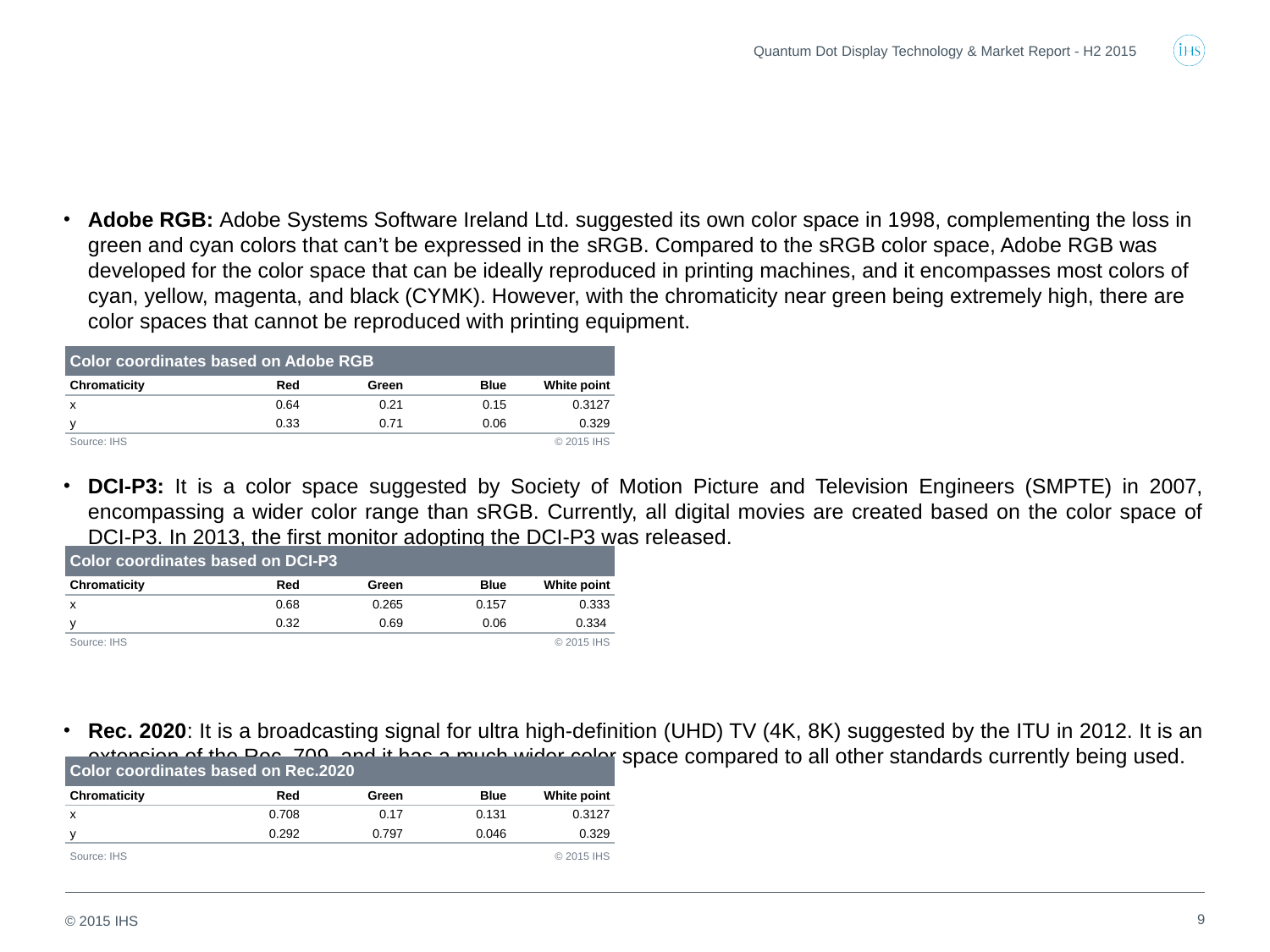

Quantum Dot Display Technology & Market Report - H2 2015
Adobe RGB: Adobe Systems Software Ireland Ltd. suggested its own color space in 1998, complementing the loss in green and cyan colors that can’t be expressed in the sRGB. Compared to the sRGB color space, Adobe RGB was developed for the color space that can be ideally reproduced in printing machines, and it encompasses most colors of cyan, yellow, magenta, and black (CYMK). However, with the chromaticity near green being extremely high, there are color spaces that cannot be reproduced with printing equipment.

DCI-P3: It is a color space suggested by Society of Motion Picture and Television Engineers (SMPTE) in 2007, encompassing a wider color range than sRGB. Currently, all digital movies are created based on the color space of DCI-P3. In 2013, the first monitor adopting the DCI-P3 was released.

Rec. 2020: It is a broadcasting signal for ultra high-definition (UHD) TV (4K, 8K) suggested by the ITU in 2012. It is an extension of the Rec. 709, and it has a much wider color space compared to all other standards currently being used.

| Color coordinates based on Adobe RGB |  |  |  |  |
| --- | --- | --- | --- | --- |
| Chromaticity | Red | Green | Blue | White point |
| x | 0.64 | 0.21 | 0.15 | 0.3127 |
| y | 0.33 | 0.71 | 0.06 | 0.329 |
| Source: IHS |  |  |  | © 2015 IHS |
| Color coordinates based on DCI-P3 |  |  |  |  |
| --- | --- | --- | --- | --- |
| Chromaticity | Red | Green | Blue | White point |
| x | 0.68 | 0.265 | 0.157 | 0.333 |
| y | 0.32 | 0.69 | 0.06 | 0.334 |
| Source: IHS |  |  |  | © 2015 IHS |
| Color coordinates based on Rec.2020 |  |  |  |  |
| --- | --- | --- | --- | --- |
| Chromaticity | Red | Green | Blue | White point |
| x | 0.708 | 0.17 | 0.131 | 0.3127 |
| y | 0.292 | 0.797 | 0.046 | 0.329 |
| Source: IHS |  |  |  | © 2015 IHS |
9